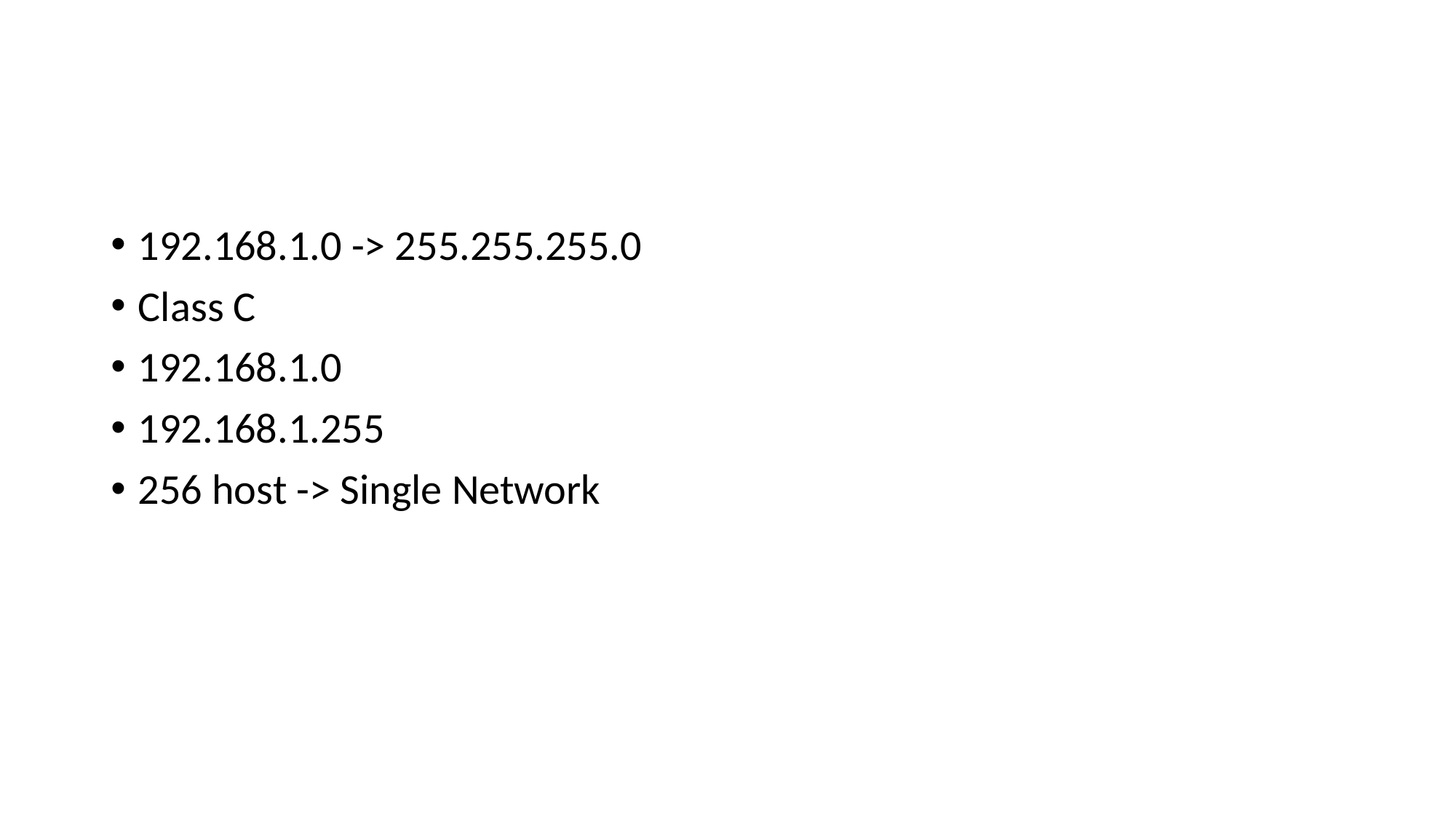

#
192.168.1.0 -> 255.255.255.0
Class C
192.168.1.0
192.168.1.255
256 host -> Single Network